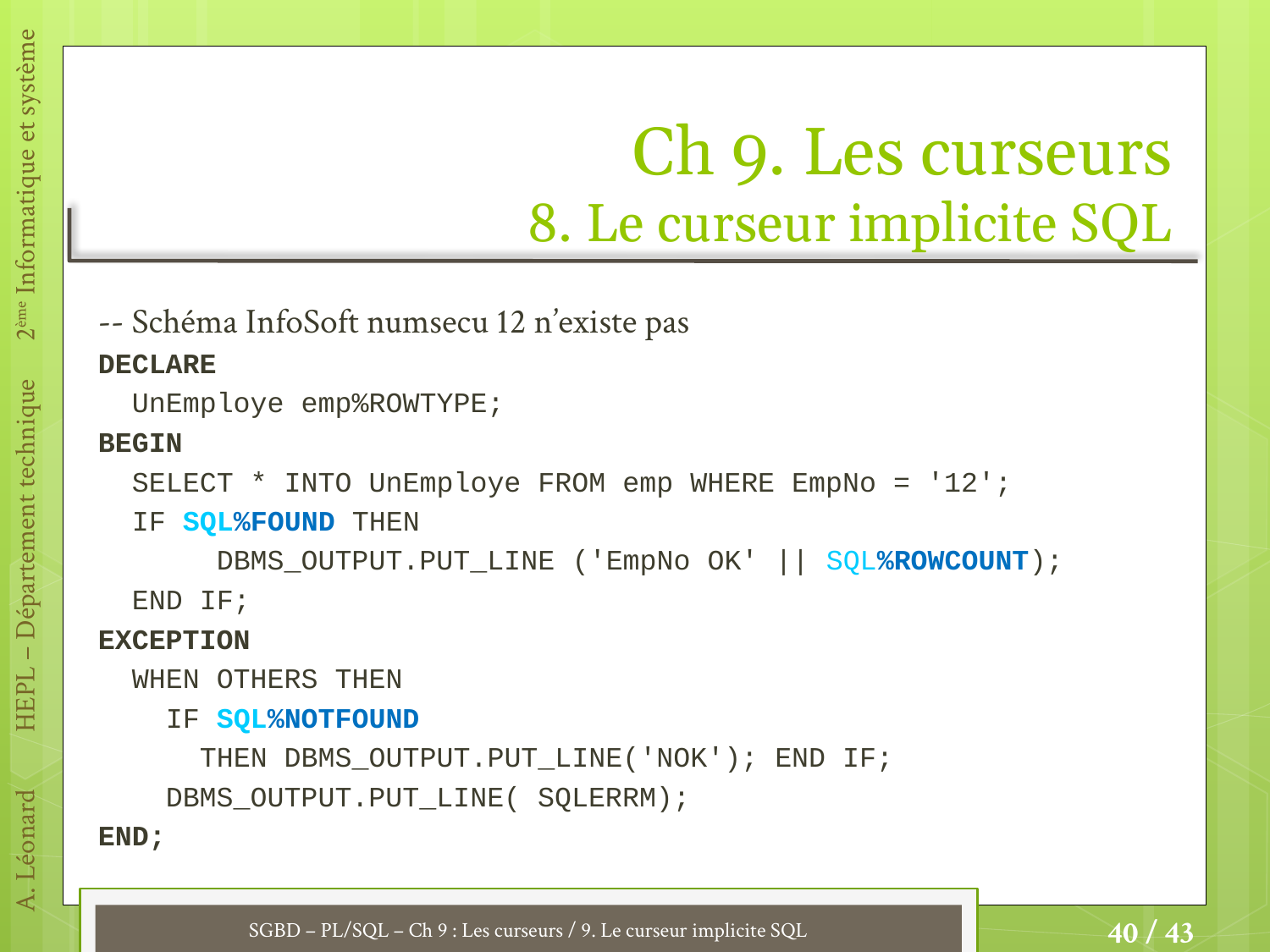

# Ch 9. Les curseurs 8. Le curseur implicite SQL
-- Schéma InfoSoft numsecu 12 n’existe pas
DECLARE
  UnEmploye emp%ROWTYPE;
BEGIN
  SELECT * INTO UnEmploye FROM emp WHERE EmpNo = '12';
  IF SQL%FOUND THEN
       DBMS_OUTPUT.PUT_LINE ('EmpNo OK' || SQL%ROWCOUNT);
  END IF;
EXCEPTION
  WHEN OTHERS THEN
    IF SQL%NOTFOUND
      THEN DBMS_OUTPUT.PUT_LINE('NOK'); END IF;
    DBMS_OUTPUT.PUT_LINE( SQLERRM);
END;
SGBD – PL/SQL – Ch 9 : Les curseurs / 9. Le curseur implicite SQL